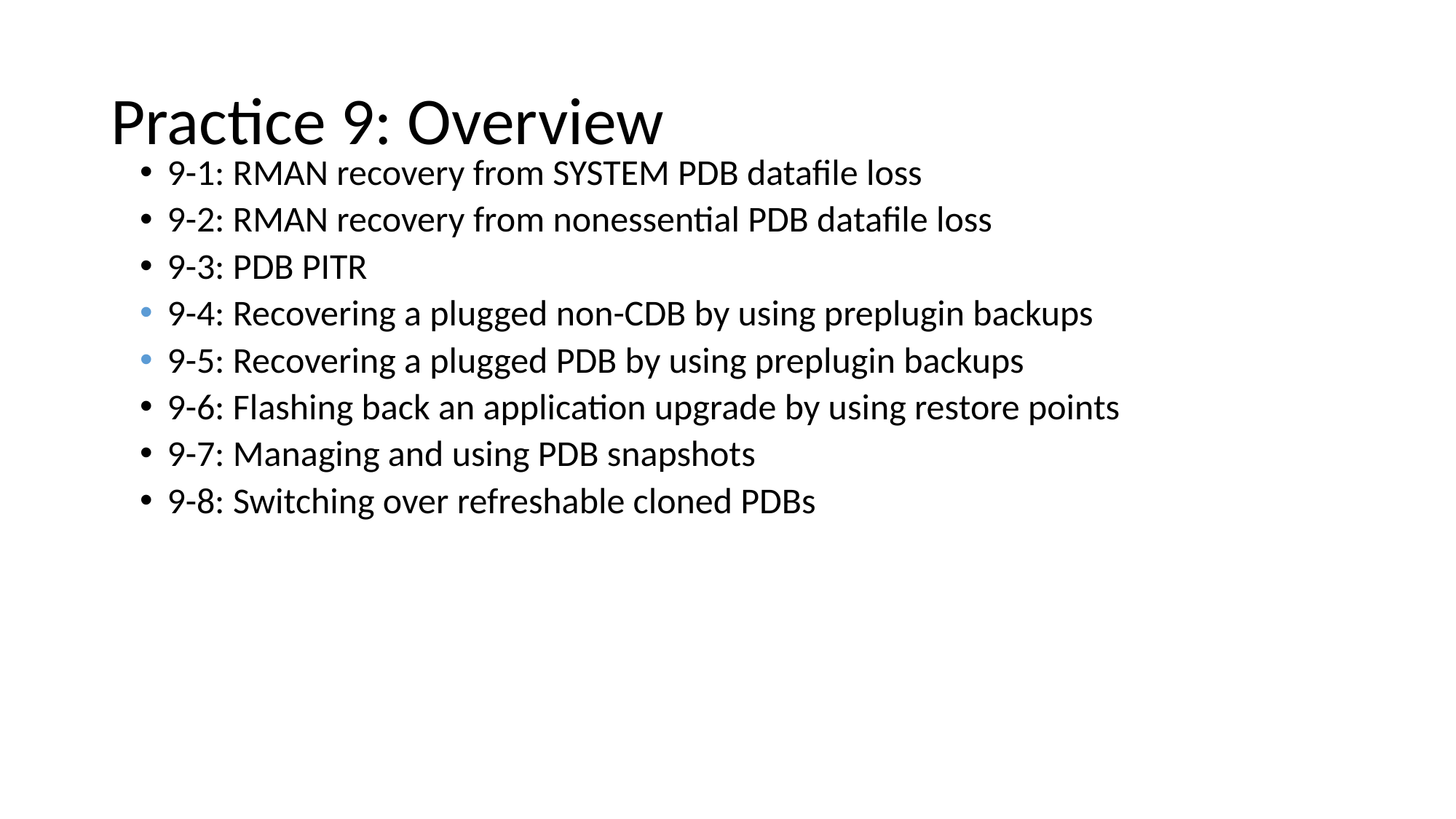

# Practice 9: Overview
9-1: RMAN recovery from SYSTEM PDB datafile loss
9-2: RMAN recovery from nonessential PDB datafile loss
9-3: PDB PITR
9-4: Recovering a plugged non-CDB by using preplugin backups
9-5: Recovering a plugged PDB by using preplugin backups
9-6: Flashing back an application upgrade by using restore points
9-7: Managing and using PDB snapshots
9-8: Switching over refreshable cloned PDBs